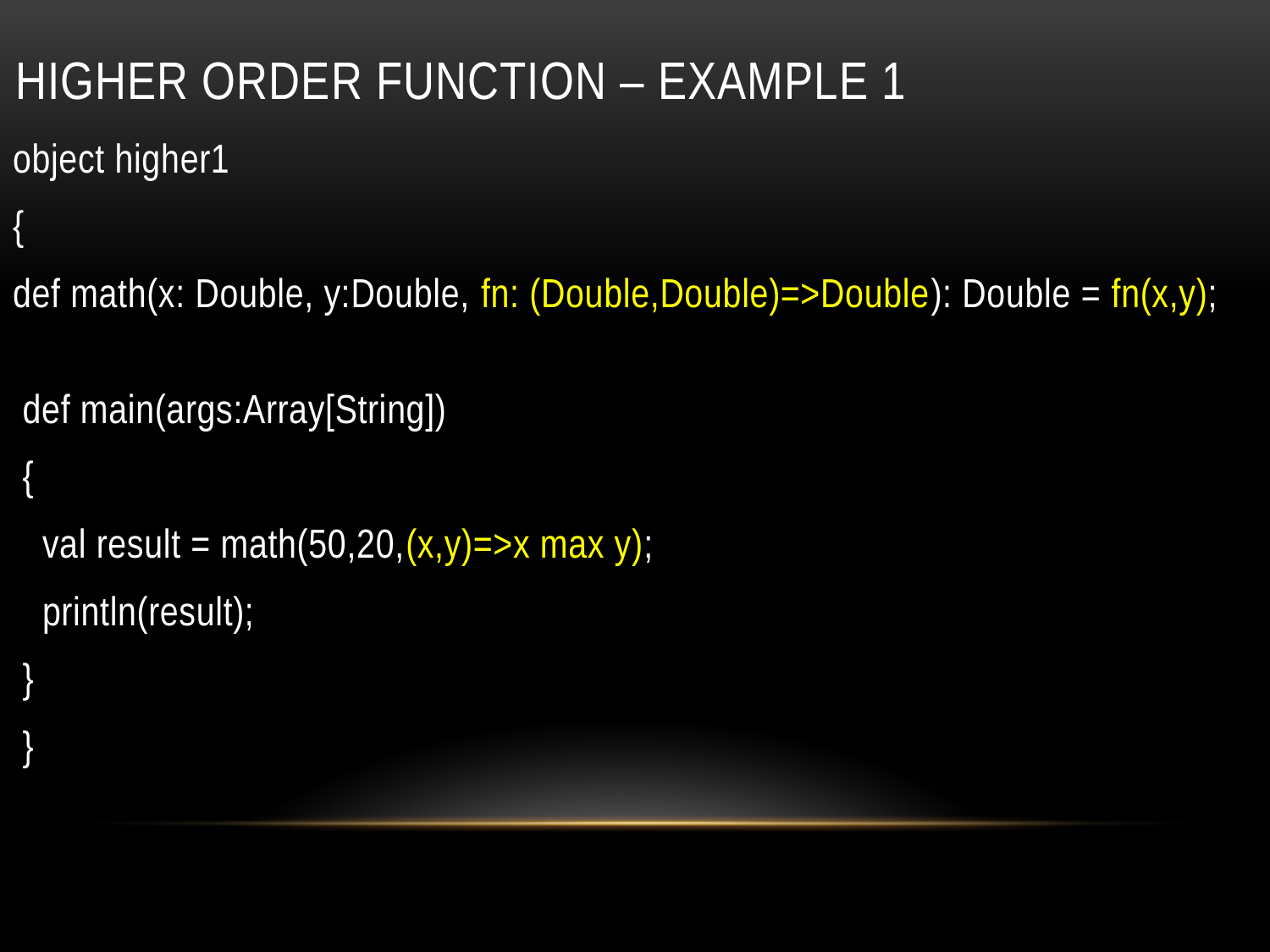

# Higher order function – Example 1
object higher1
{
def math(x: Double, y:Double, fn: (Double,Double)=>Double): Double = fn(x,y);
 def main(args:Array[String])
 {
   val result = math(50,20,(x,y)=>x max y);
   println(result);
 }
 }